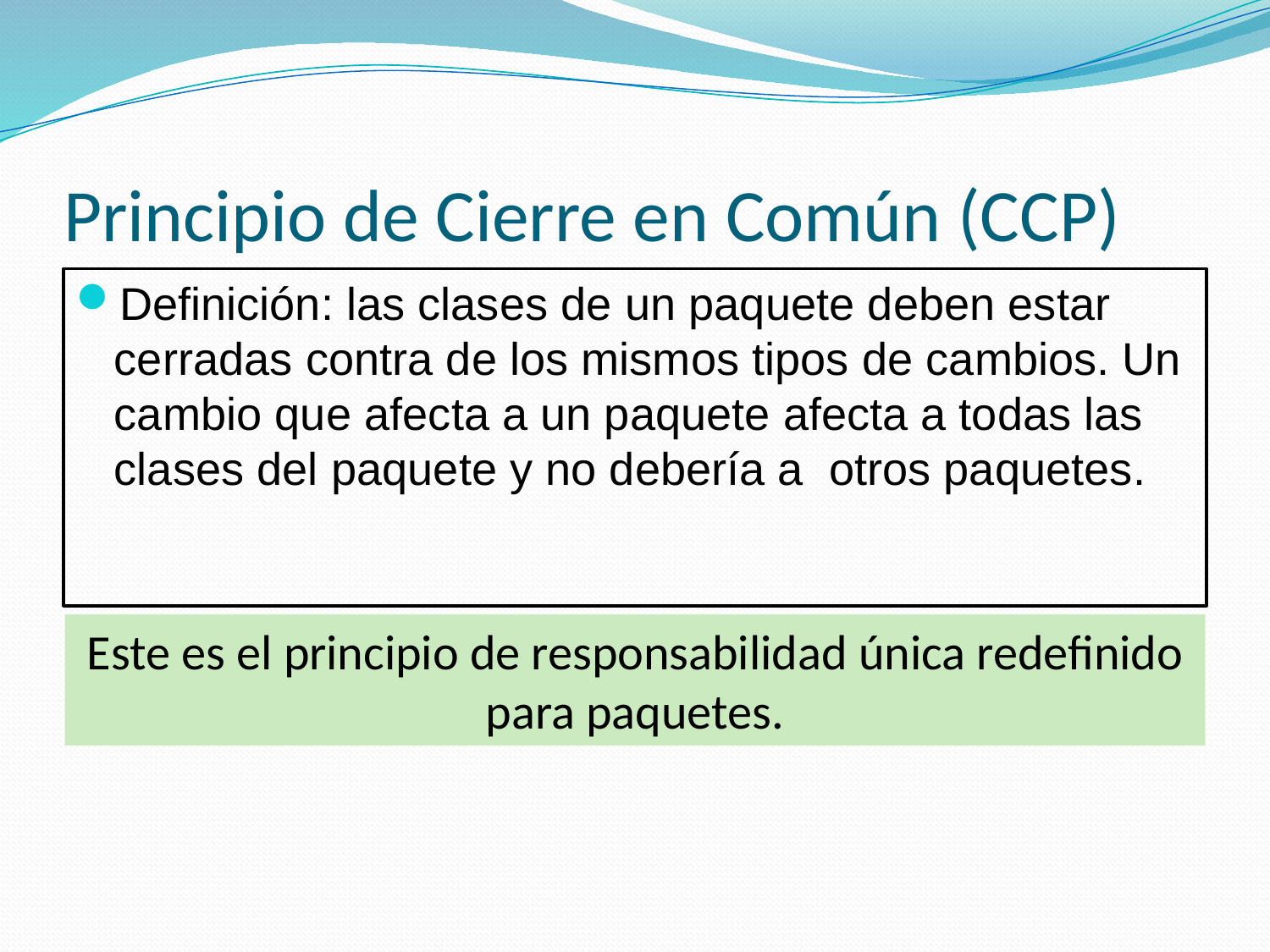

# Principio de Cierre en Común (CCP)
Definición: las clases de un paquete deben estar cerradas contra de los mismos tipos de cambios. Un cambio que afecta a un paquete afecta a todas las clases del paquete y no debería a  otros paquetes.

Este es el principio de responsabilidad única redefinido para paquetes.